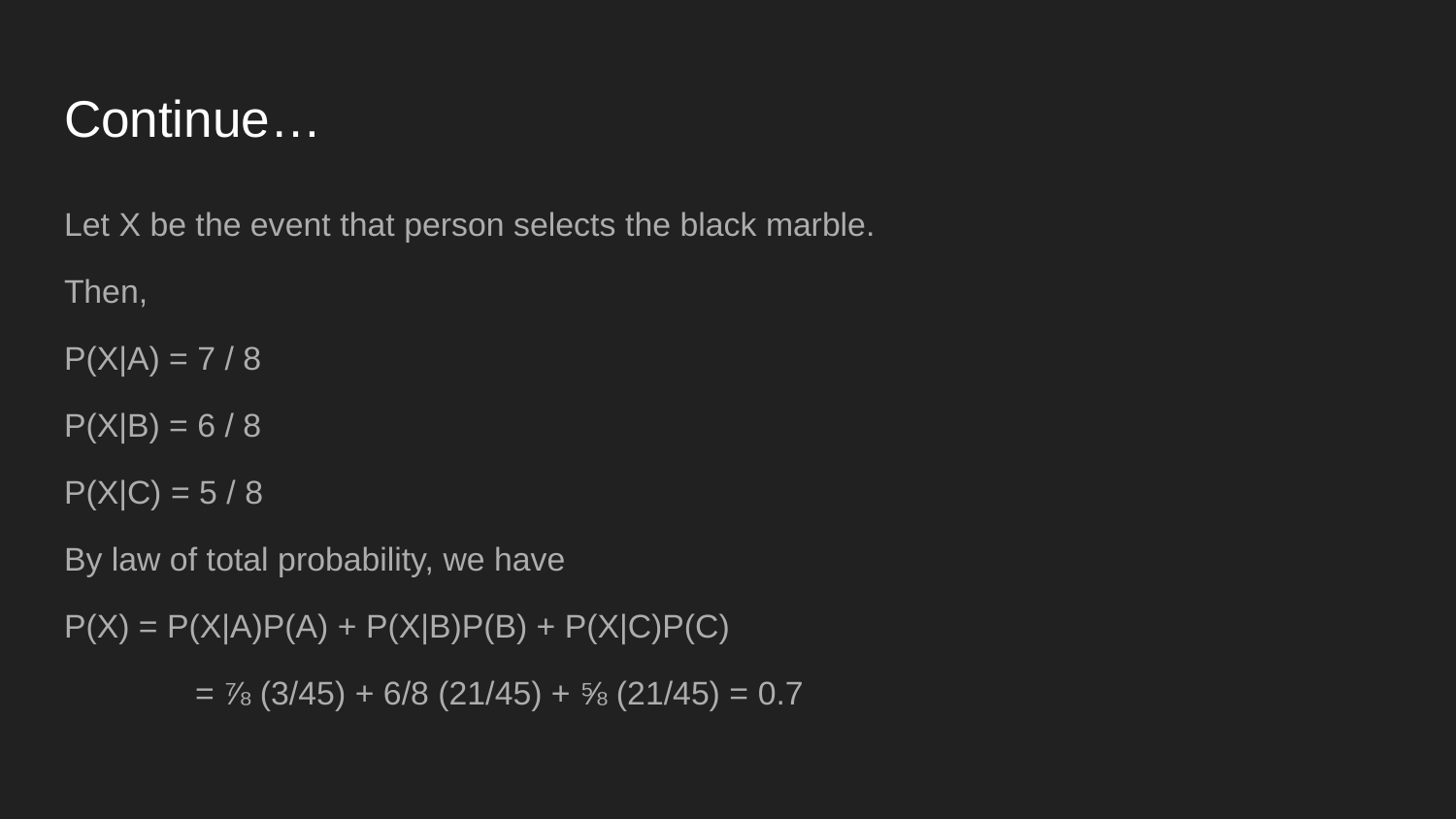

# Continue…

Let X be the event that person selects the black marble.
Then,
P(X|A) = 7 / 8
P(X|B) = 6 / 8
P(X|C) = 5 / 8
By law of total probability, we have
P(X) = P(X|A)P(A) + P(X|B)P(B) + P(X|C)P(C)
	= ⅞ (3/45) + 6/8 (21/45) + ⅝ (21/45) = 0.7